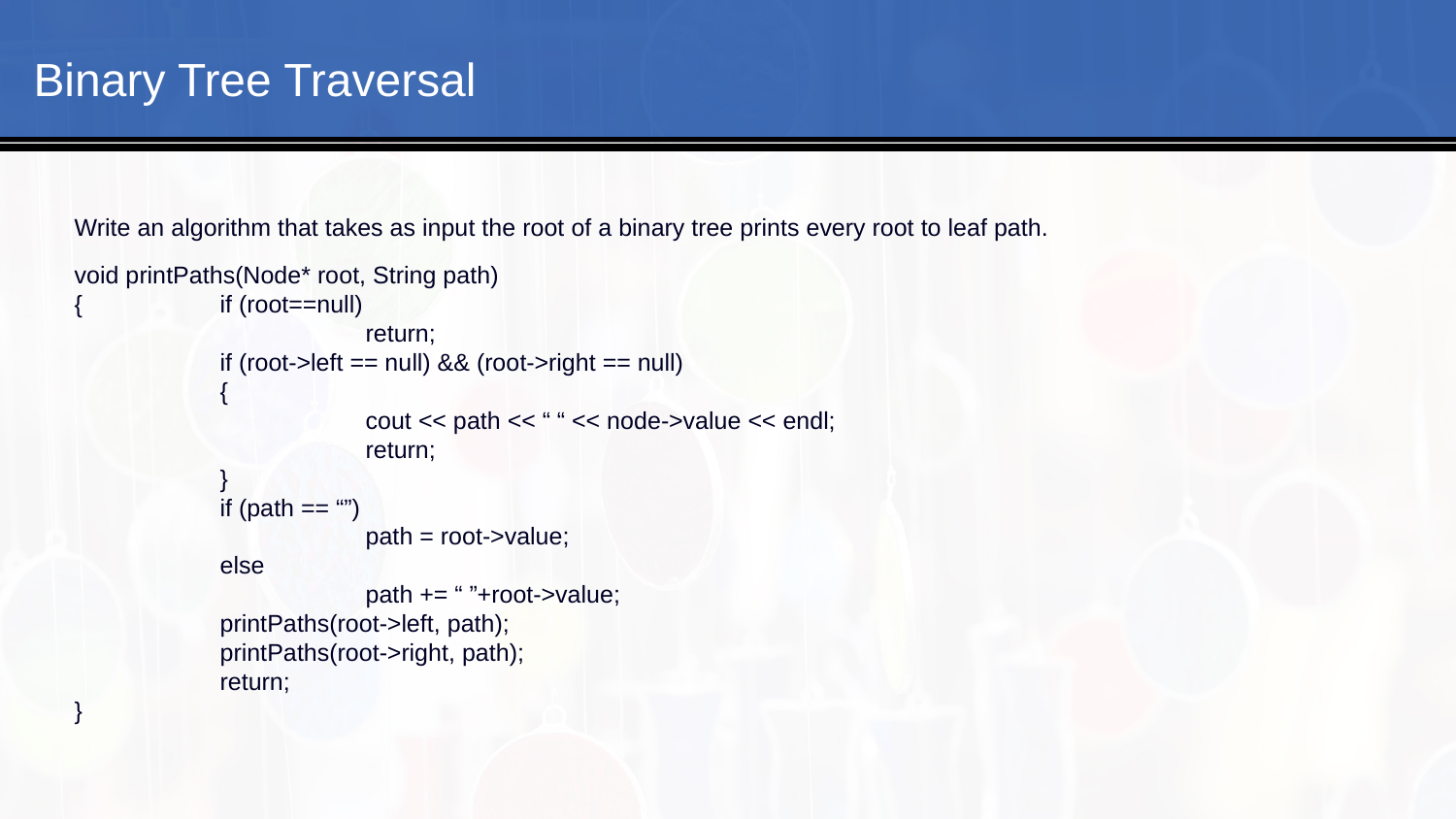

#
Binary Tree Traversal
Write an algorithm that takes as input the root of a binary tree prints every root to leaf path.
void printPaths(Node* root, String path)
{	if (root==null)
		return;
	if (root->left == null) && (root->right == null)
	{
		cout << path << “ “ << node->value << endl;
		return;
	}
	if (path == “”)
		path = root->value;
	else
		path += “ ”+root->value;
	printPaths(root->left, path);
	printPaths(root->right, path);
	return;
}